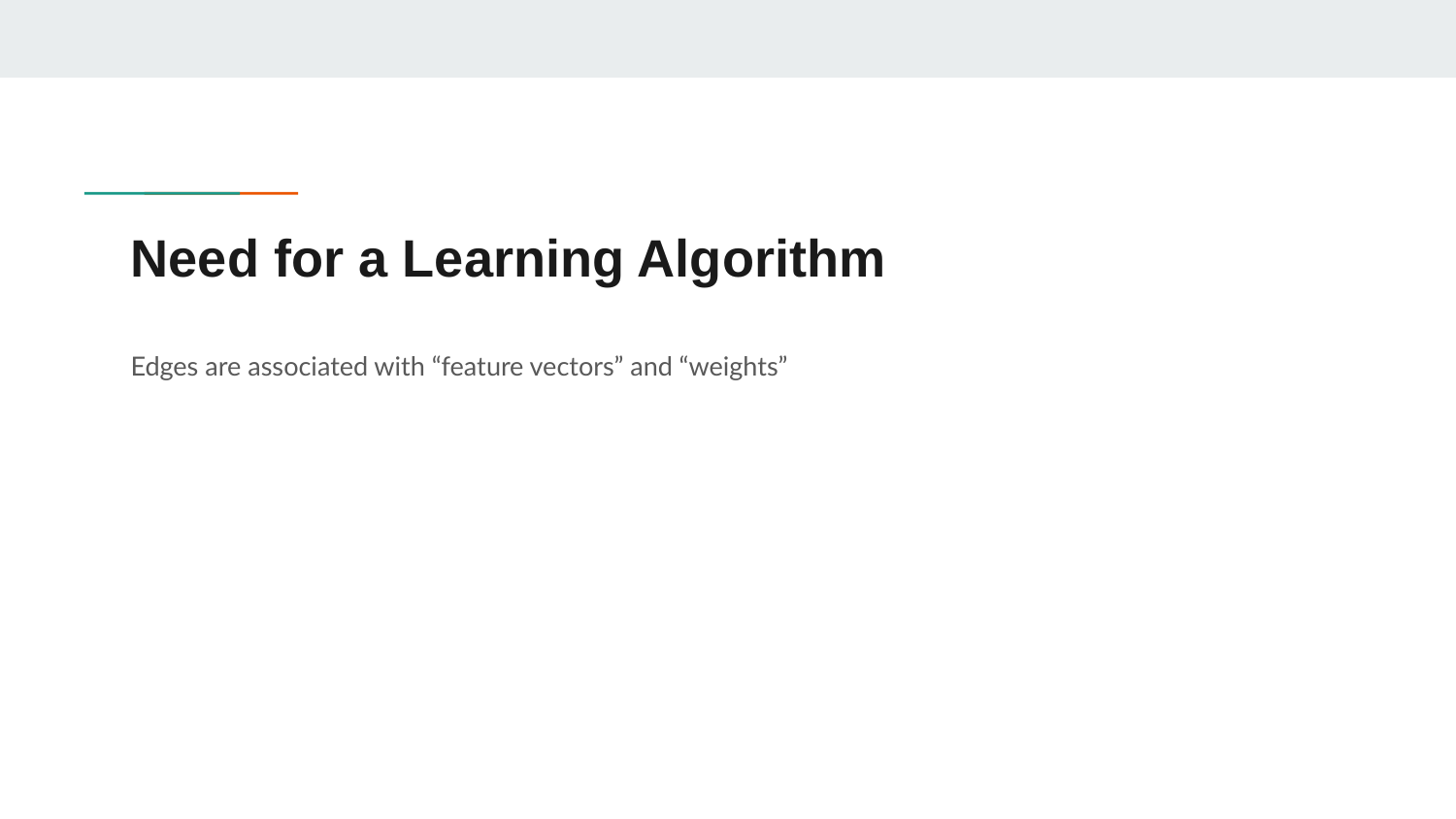

# Need for a Learning Algorithm
Edges are associated with “feature vectors” and “weights”